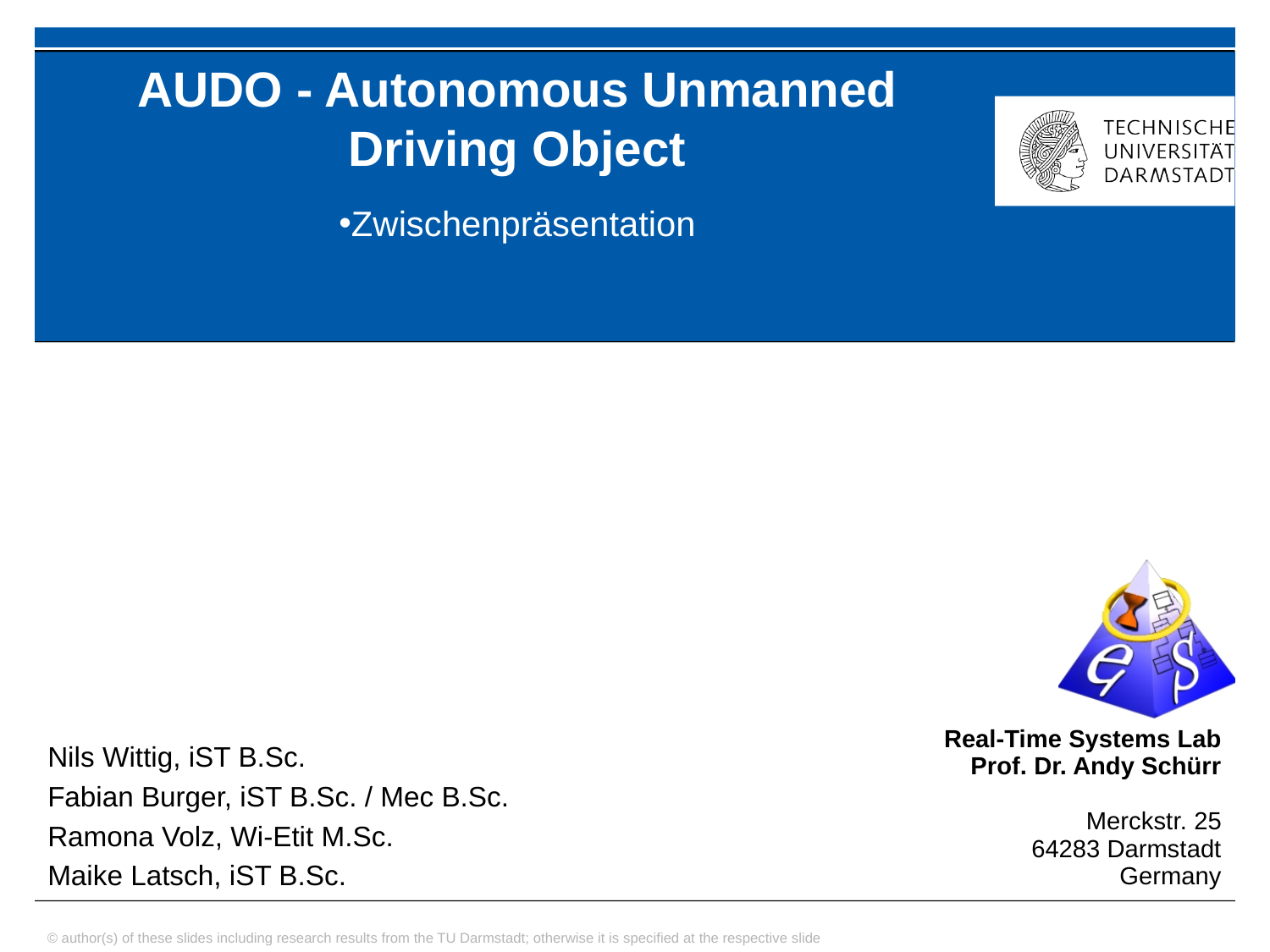

# AUDO - Autonomous Unmanned Driving Object
Zwischenpräsentation
Nils Wittig, iST B.Sc.
Fabian Burger, iST B.Sc. / Mec B.Sc.
Ramona Volz, Wi-Etit M.Sc.
Maike Latsch, iST B.Sc.